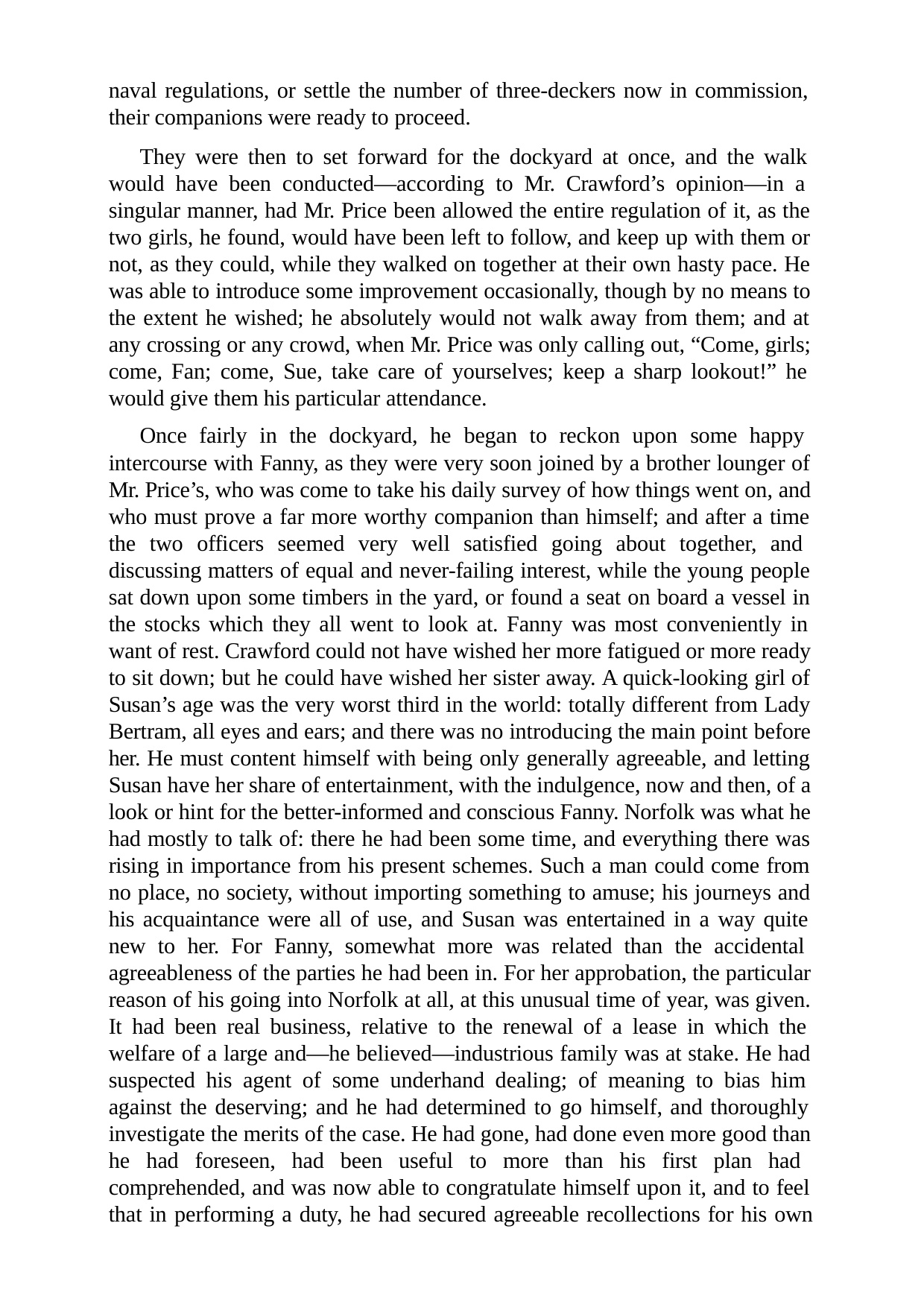

naval regulations, or settle the number of three-deckers now in commission,  their companions were ready to proceed.
They were then to set forward for the dockyard at once, and the walk  would have been conducted—according to Mr. Crawford’s opinion—in a  singular manner, had Mr. Price been allowed the entire regulation of it, as the  two girls, he found, would have been left to follow, and keep up with them or  not, as they could, while they walked on together at their own hasty pace. He  was able to introduce some improvement occasionally, though by no means to  the extent he wished; he absolutely would not walk away from them; and at  any crossing or any crowd, when Mr. Price was only calling out, “Come, girls;  come, Fan; come, Sue, take care of yourselves; keep a sharp lookout!” he  would give them his particular attendance.
Once fairly in the dockyard, he began to reckon upon some happy  intercourse with Fanny, as they were very soon joined by a brother lounger of  Mr. Price’s, who was come to take his daily survey of how things went on, and  who must prove a far more worthy companion than himself; and after a time  the two officers seemed very well satisfied going about together, and  discussing matters of equal and never-failing interest, while the young people  sat down upon some timbers in the yard, or found a seat on board a vessel in  the stocks which they all went to look at. Fanny was most conveniently in  want of rest. Crawford could not have wished her more fatigued or more ready  to sit down; but he could have wished her sister away. A quick-looking girl of  Susan’s age was the very worst third in the world: totally different from Lady  Bertram, all eyes and ears; and there was no introducing the main point before  her. He must content himself with being only generally agreeable, and letting  Susan have her share of entertainment, with the indulgence, now and then, of a  look or hint for the better-informed and conscious Fanny. Norfolk was what he  had mostly to talk of: there he had been some time, and everything there was  rising in importance from his present schemes. Such a man could come from  no place, no society, without importing something to amuse; his journeys and  his acquaintance were all of use, and Susan was entertained in a way quite  new to her. For Fanny, somewhat more was related than the accidental  agreeableness of the parties he had been in. For her approbation, the particular  reason of his going into Norfolk at all, at this unusual time of year, was given.  It had been real business, relative to the renewal of a lease in which the  welfare of a large and—he believed—industrious family was at stake. He had  suspected his agent of some underhand dealing; of meaning to bias him  against the deserving; and he had determined to go himself, and thoroughly  investigate the merits of the case. He had gone, had done even more good than  he had foreseen, had been useful to more than his first plan had  comprehended, and was now able to congratulate himself upon it, and to feel  that in performing a duty, he had secured agreeable recollections for his own